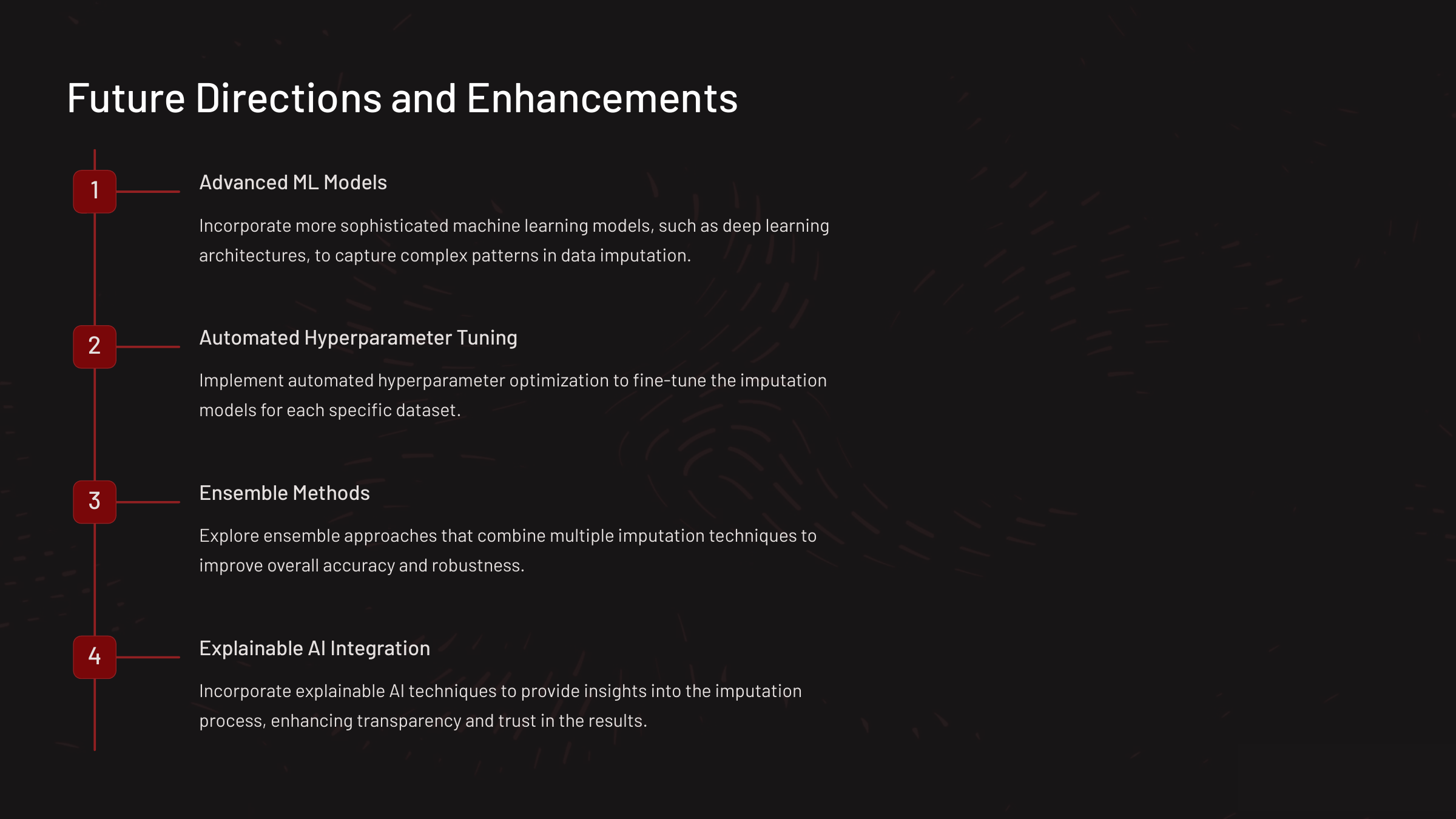

Future Directions and Enhancements

Advanced ML Models

1

Incorporate more sophisticated machine learning models, such as deep learning architectures, to capture complex patterns in data imputation.
Automated Hyperparameter Tuning

2

Implement automated hyperparameter optimization to fine-tune the imputation models for each specific dataset.
Ensemble Methods

3

Explore ensemble approaches that combine multiple imputation techniques to improve overall accuracy and robustness.
Explainable AI Integration

4

Incorporate explainable AI techniques to provide insights into the imputation process, enhancing transparency and trust in the results.